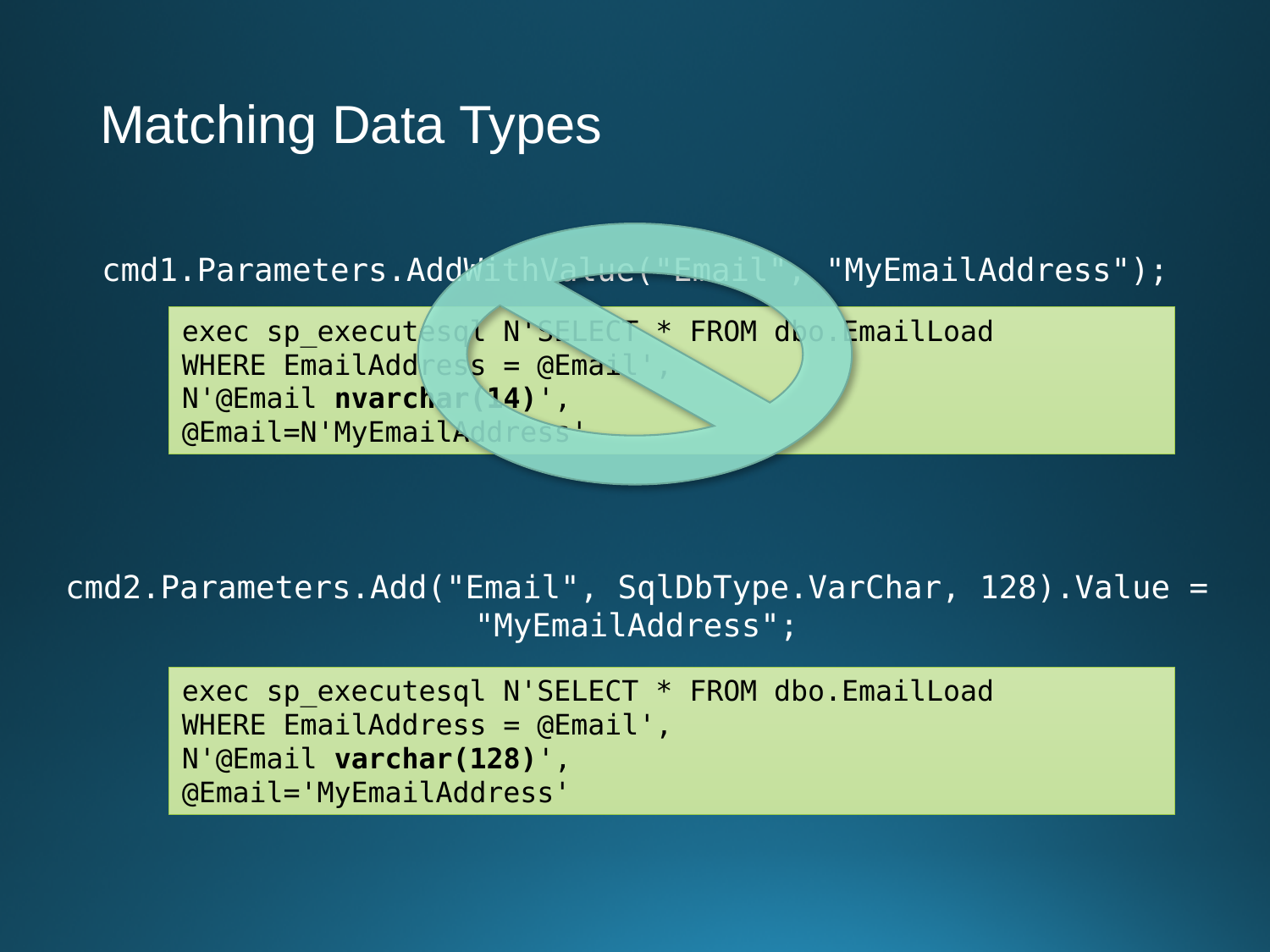

# Matching Data Types

cmd1.Parameters.AddWithValue("Email", "MyEmailAddress");
exec sp_executesql N'SELECT * FROM dbo.EmailLoad
WHERE EmailAddress = @Email',
N'@Email nvarchar(14)',
@Email=N'MyEmailAddress'
cmd2.Parameters.Add("Email", SqlDbType.VarChar, 128).Value = "MyEmailAddress";

exec sp_executesql N'SELECT * FROM dbo.EmailLoad
WHERE EmailAddress = @Email',
N'@Email varchar(128)',
@Email='MyEmailAddress'